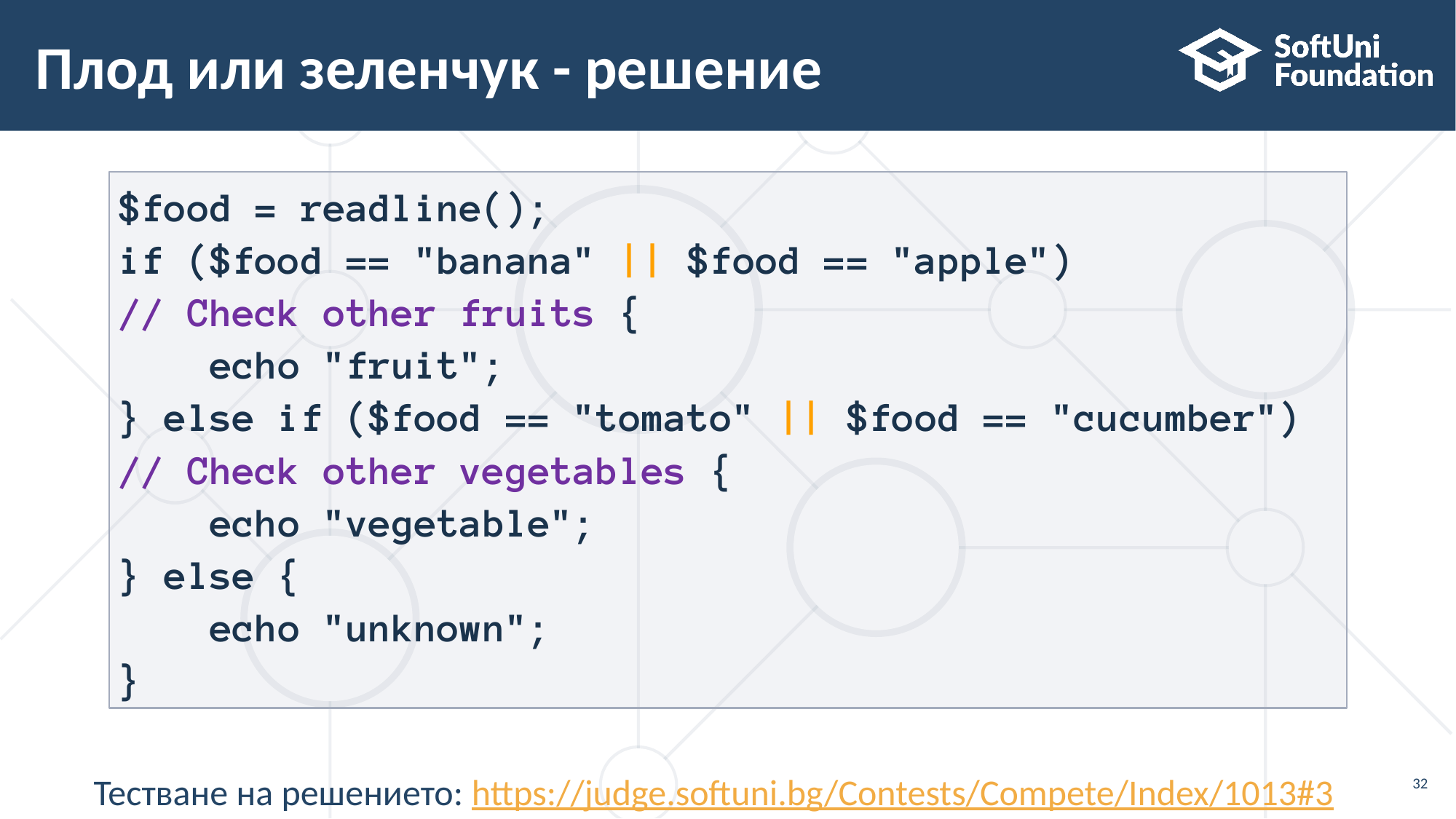

# Плод или зеленчук - решение
$food = readline();
if ($food == "banana" || $food == "apple")
// Check other fruits {
    echo "fruit";
} else if ($food == "tomato" || $food == "cucumber")
// Check other vegetables {
    echo "vegetable";
} else {
    echo "unknown";
}
Тестване на решението: https://judge.softuni.bg/Contests/Compete/Index/1013#3
32